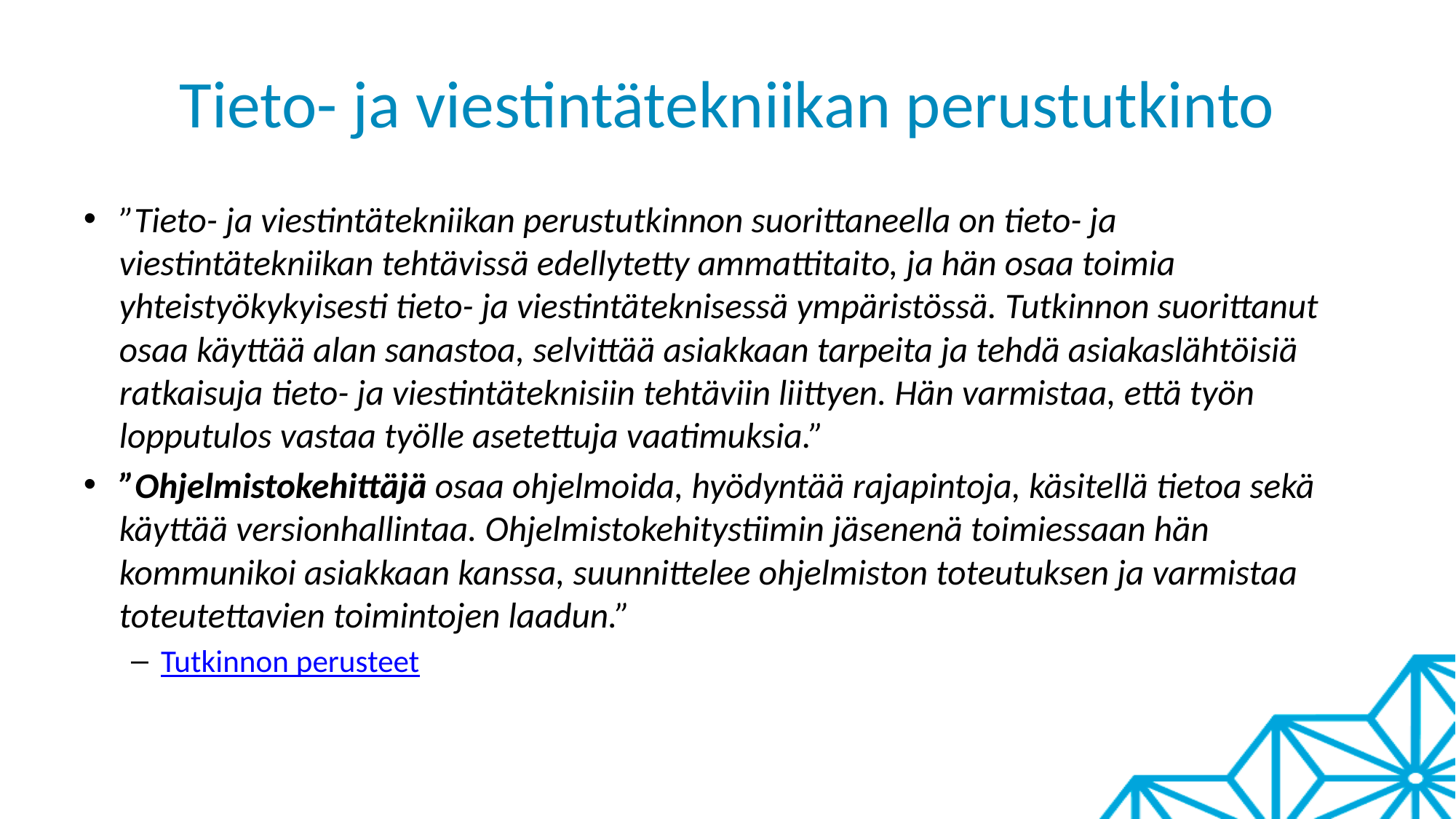

# Tieto- ja viestintätekniikan perustutkinto
”Tieto- ja viestintätekniikan perustutkinnon suorittaneella on tieto- ja viestintätekniikan tehtävissä edellytetty ammattitaito, ja hän osaa toimia yhteistyökykyisesti tieto- ja viestintäteknisessä ympäristössä. Tutkinnon suorittanut osaa käyttää alan sanastoa, selvittää asiakkaan tarpeita ja tehdä asiakaslähtöisiä ratkaisuja tieto- ja viestintäteknisiin tehtäviin liittyen. Hän varmistaa, että työn lopputulos vastaa työlle asetettuja vaatimuksia.”
”Ohjelmistokehittäjä osaa ohjelmoida, hyödyntää rajapintoja, käsitellä tietoa sekä käyttää versionhallintaa. Ohjelmistokehitystiimin jäsenenä toimiessaan hän kommunikoi asiakkaan kanssa, suunnittelee ohjelmiston toteutuksen ja varmistaa toteutettavien toimintojen laadun.”
Tutkinnon perusteet